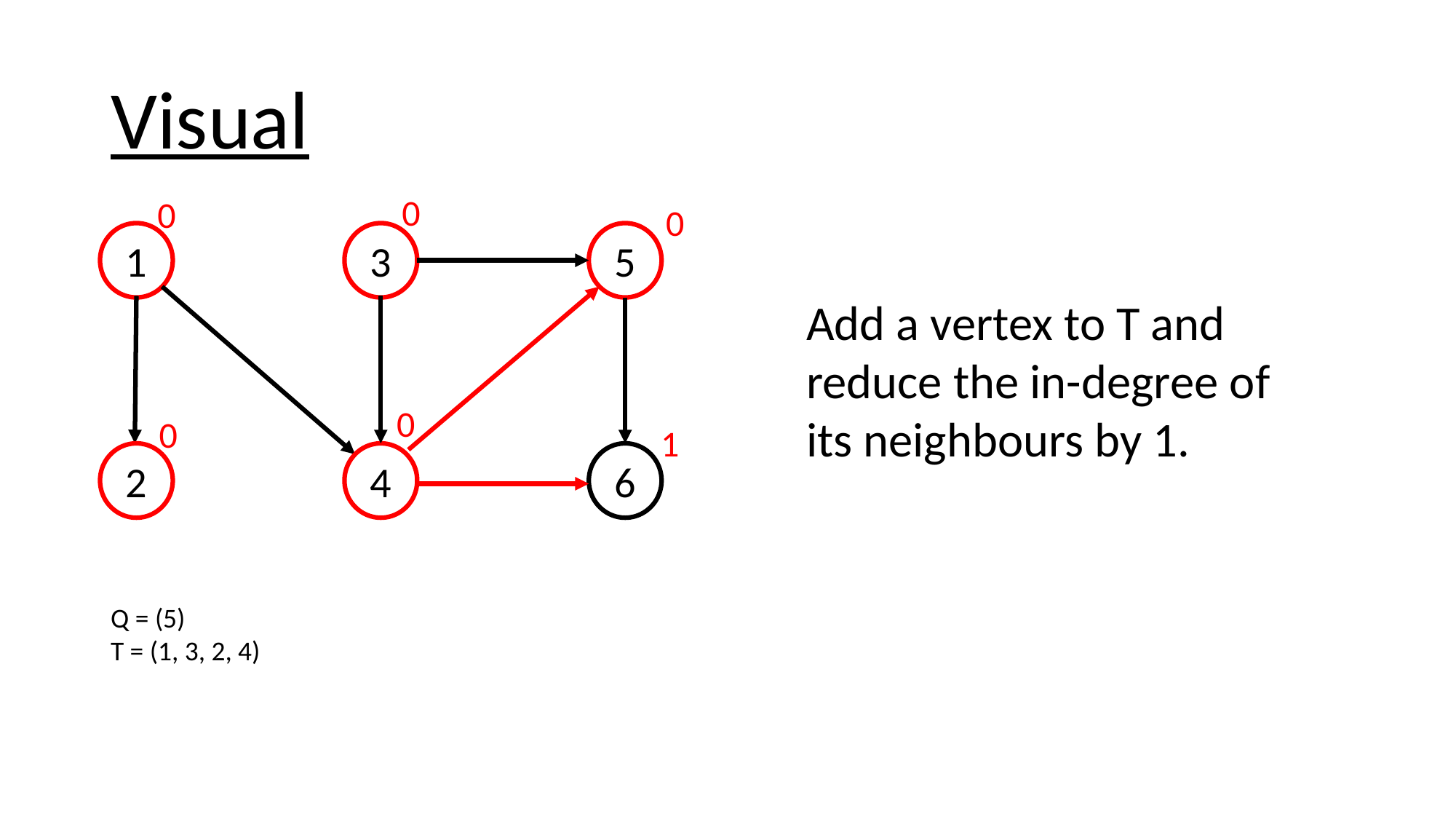

# Visual
0
0
0
1
3
5
Add a vertex to T and reduce the in-degree of its neighbours by 1.
0
0
1
2
4
6
Q = (5)
T = (1, 3, 2, 4)